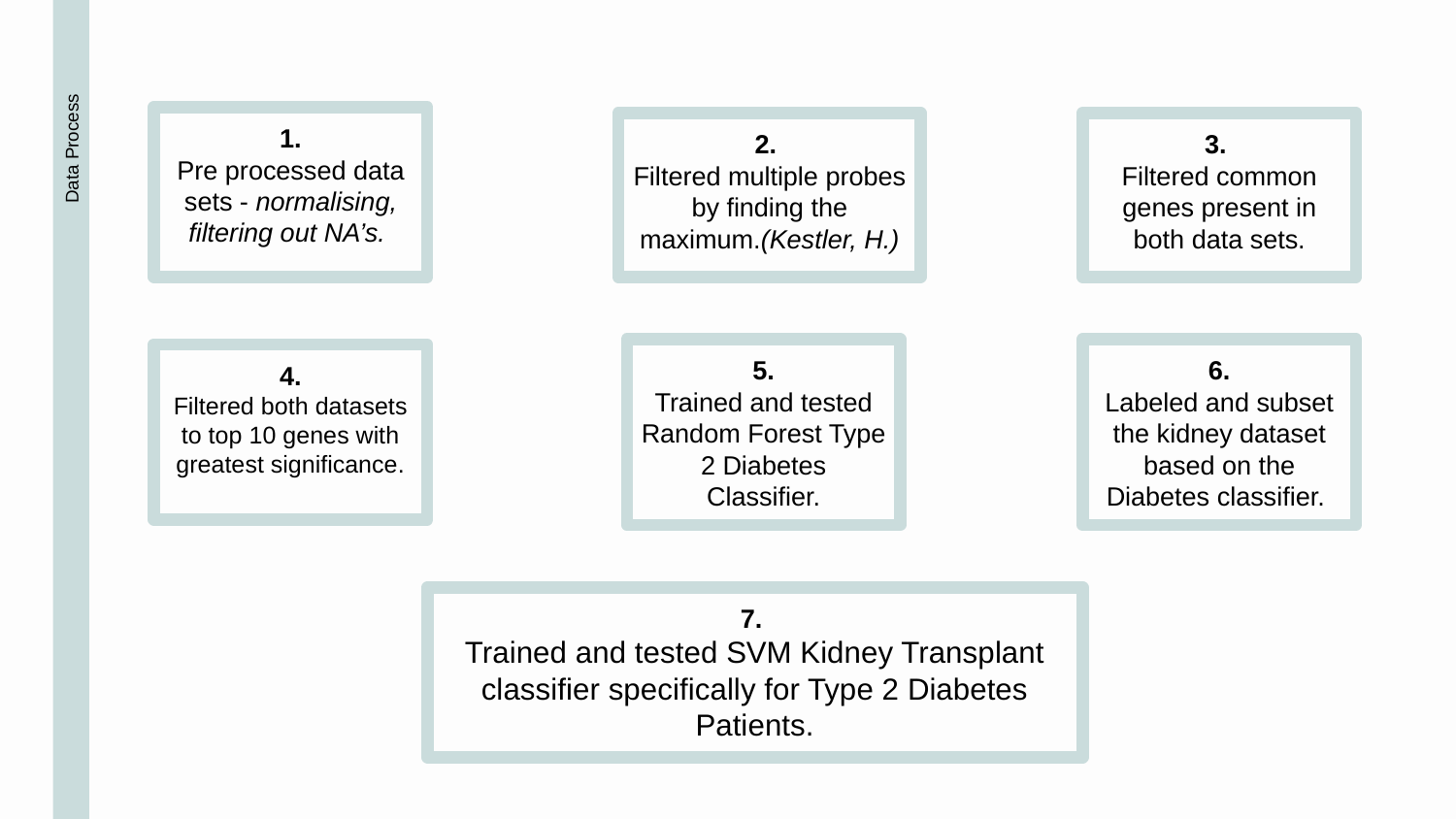

1.
Pre processed data sets - normalising, filtering out NA’s.
2.
Filtered multiple probes by finding the maximum.(Kestler, H.)

3.
Filtered common genes present in both data sets.

5.
Trained and tested Random Forest Type 2 Diabetes Classifier.
6.
Labeled and subset the kidney dataset based on the Diabetes classifier.
4.
Filtered both datasets to top 10 genes with greatest significance.
# Data Process
7.
Trained and tested SVM Kidney Transplant classifier specifically for Type 2 Diabetes Patients.